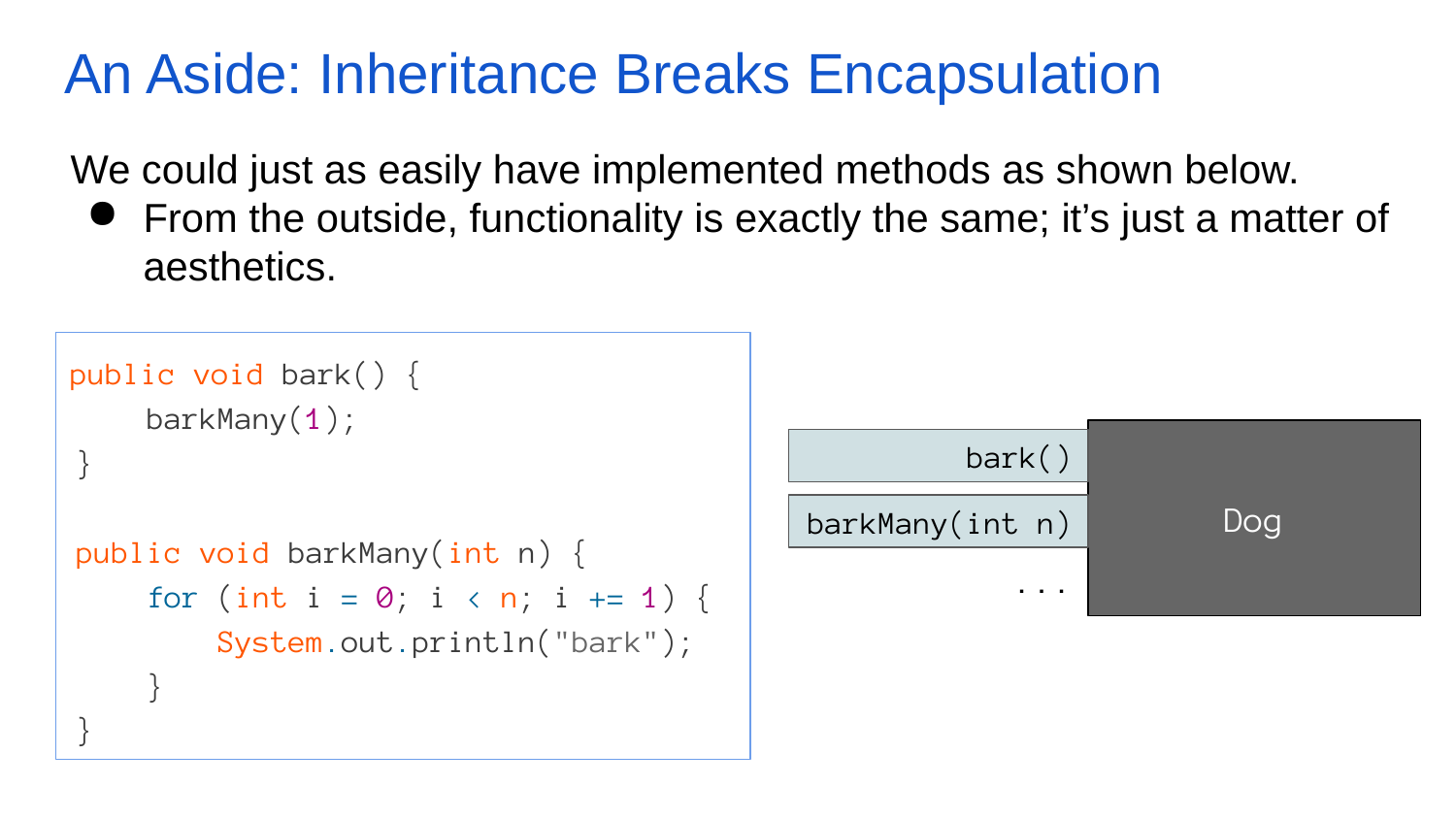

# An Aside: Inheritance Breaks Encapsulation
We could just as easily have implemented methods as shown below.
From the outside, functionality is exactly the same; it’s just a matter of aesthetics.
public void bark() {
    barkMany(1);
}
public void barkMany(int n) {
    for (int i = 0; i < n; i += 1) {
        System.out.println("bark");
    }
}

Dog
bark()
barkMany(int n)
...